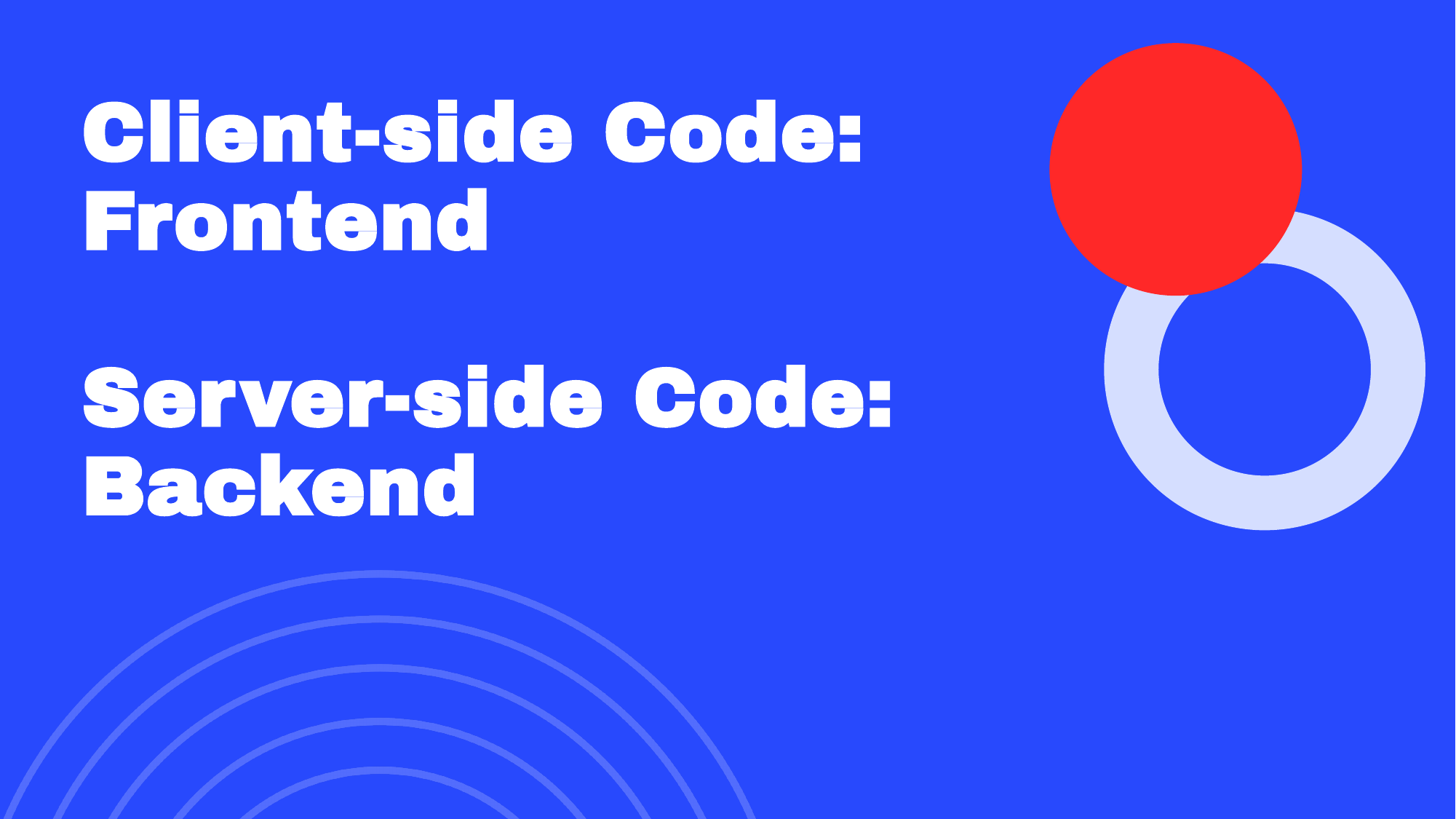

# Client-side Code: Frontend Server-side Code: Backend